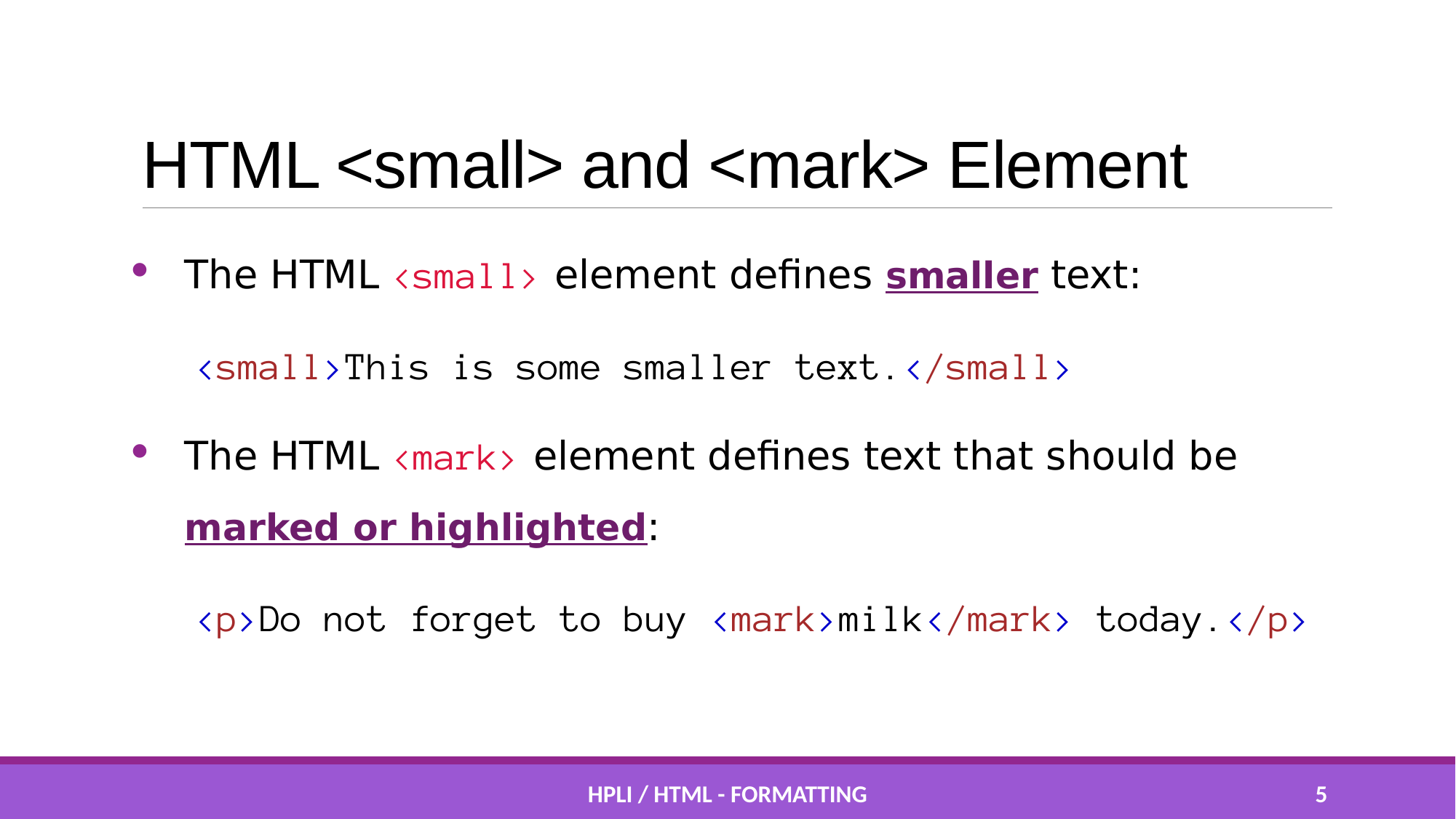

# HTML <small> and <mark> Element
The HTML <small> element defines smaller text:
   <small>This is some smaller text.</small>
The HTML <mark> element defines text that should be marked or highlighted:
   <p>Do not forget to buy <mark>milk</mark> today.</p>

HPLI / HTML - Formatting
5